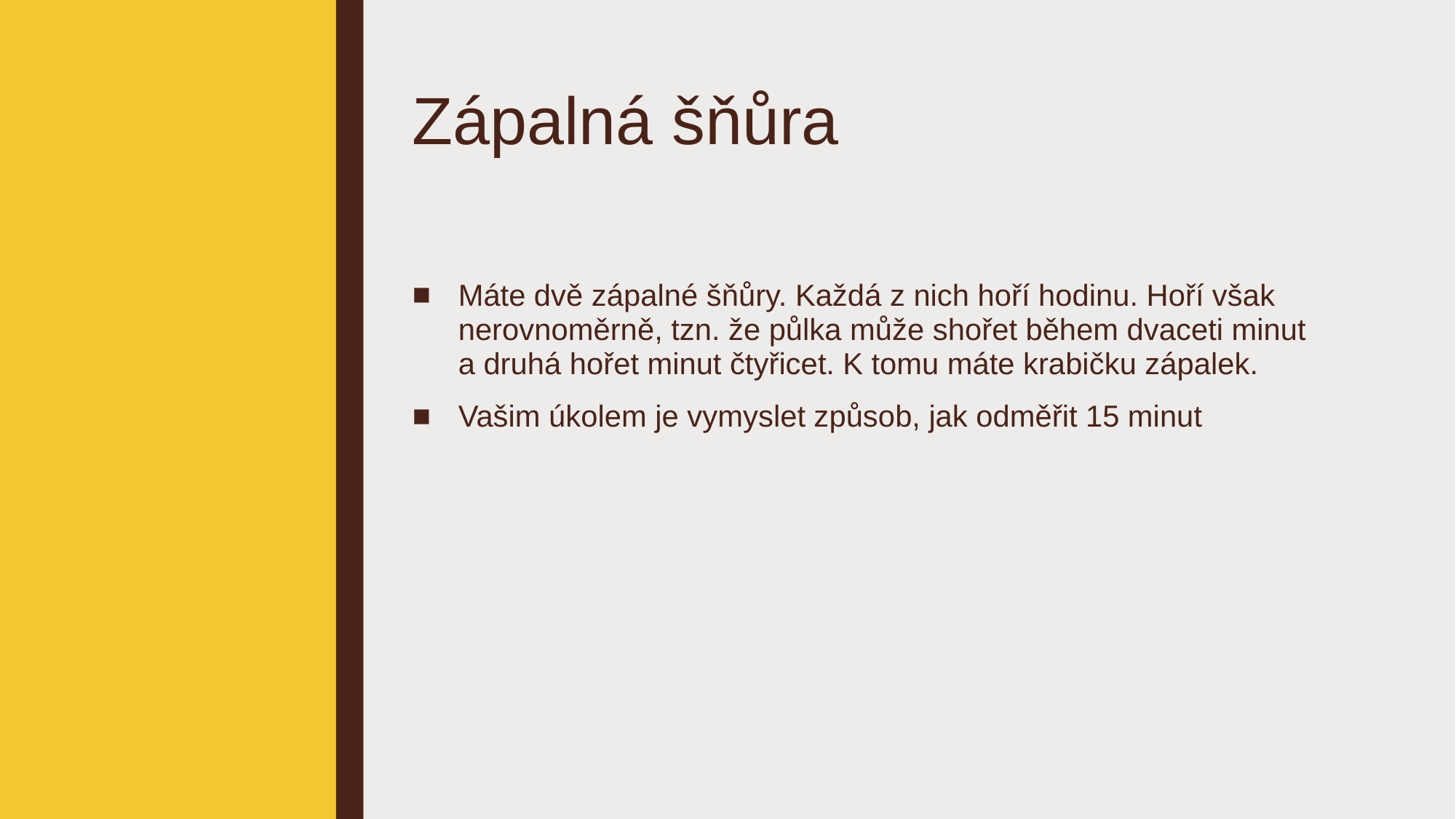

# Zápalná šňůra
Máte dvě zápalné šňůry. Každá z nich hoří hodinu. Hoří však nerovnoměrně, tzn. že půlka může shořet během dvaceti minut a druhá hořet minut čtyřicet. K tomu máte krabičku zápalek.
Vašim úkolem je vymyslet způsob, jak odměřit 15 minut